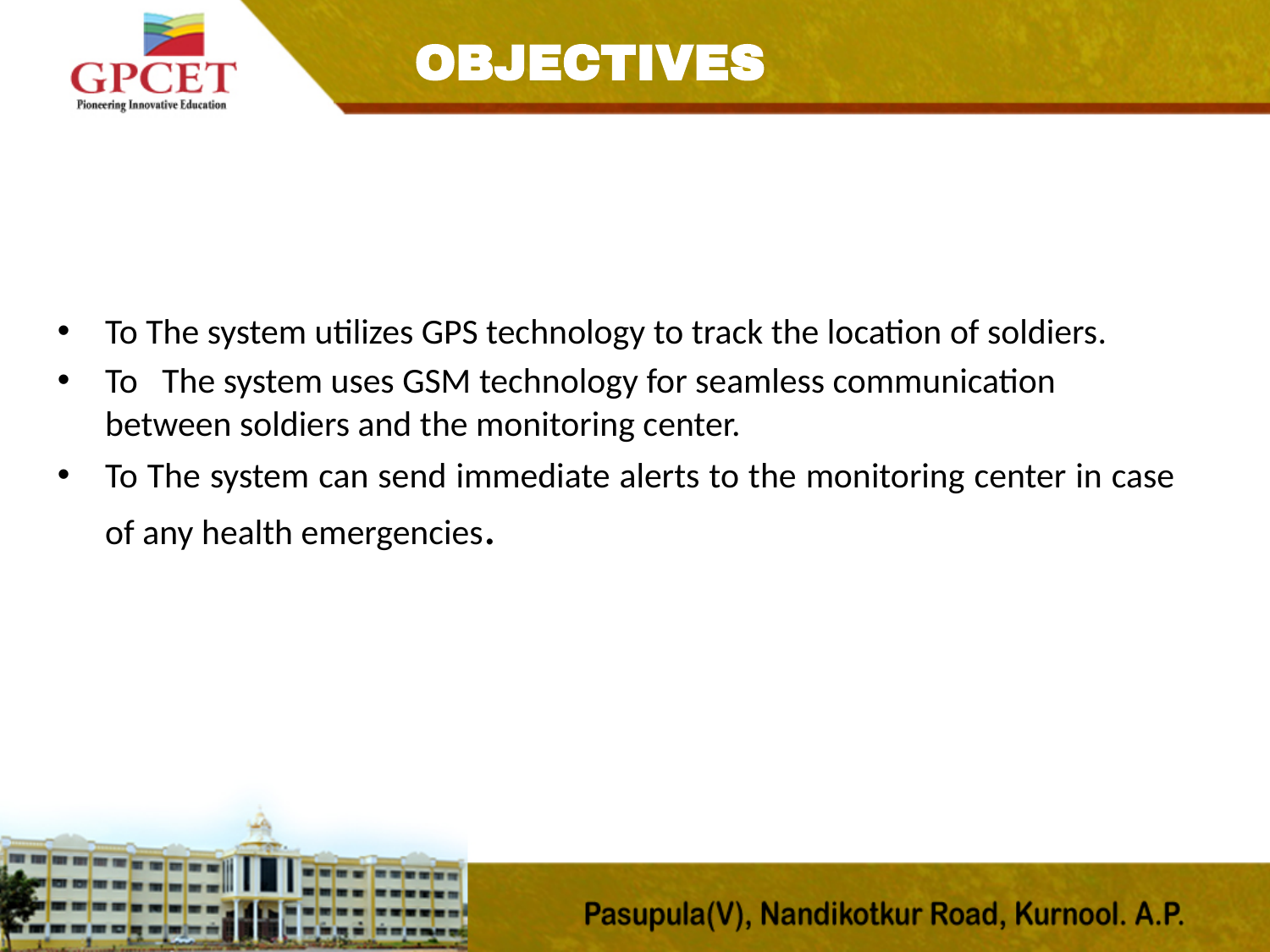

objectives

To The system utilizes GPS technology to track the location of soldiers.
To   The system uses GSM technology for seamless communication between soldiers and the monitoring center.
To The system can send immediate alerts to the monitoring center in case of any health emergencies.